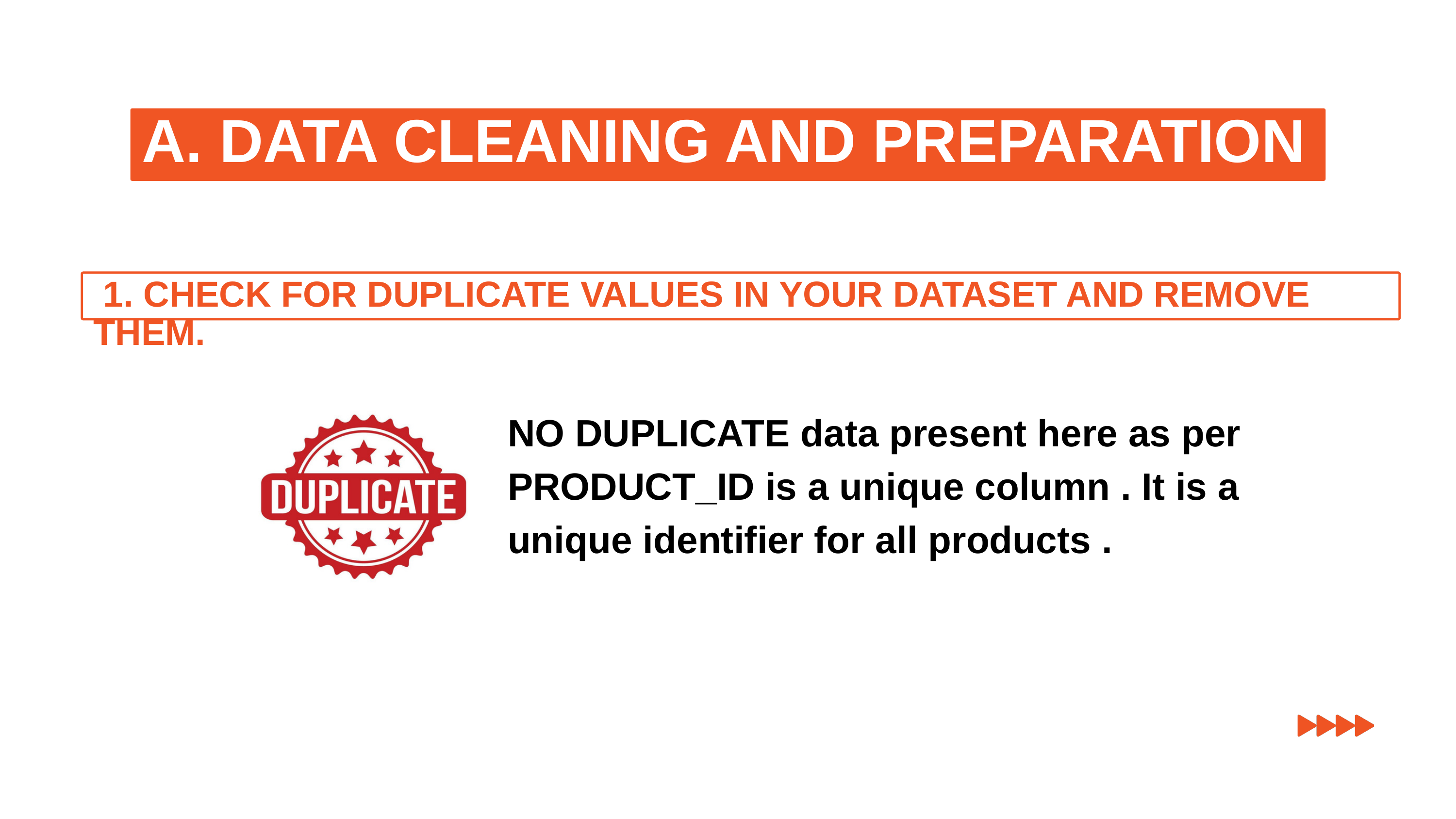

A. DATA CLEANING AND PREPARATION

 1. CHECK FOR DUPLICATE VALUES IN YOUR DATASET AND REMOVE THEM.
NO DUPLICATE data present here as per PRODUCT_ID is a unique column . It is a unique identifier for all products .